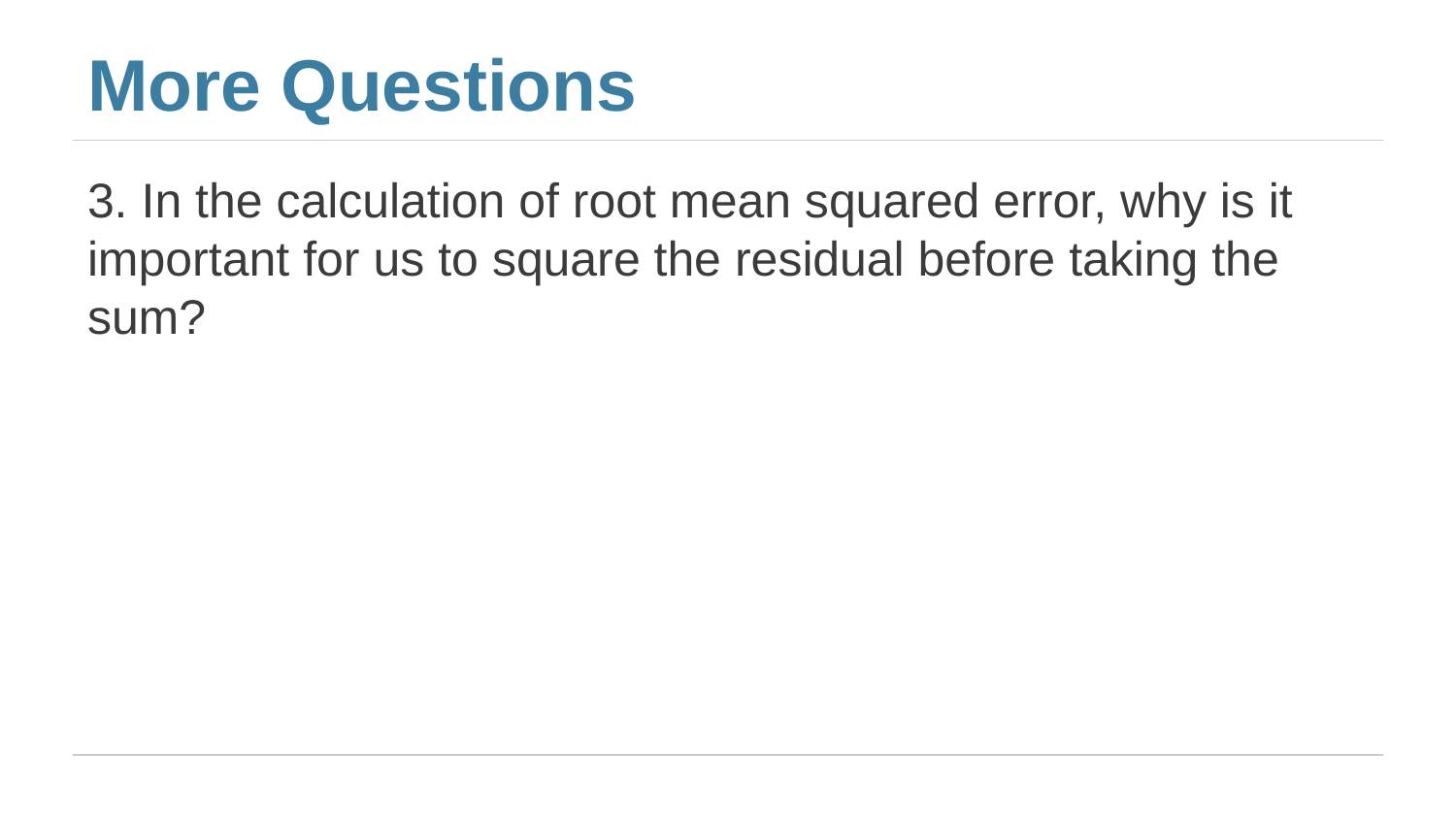

# More Questions
3. In the calculation of root mean squared error, why is it important for us to square the residual before taking the sum?